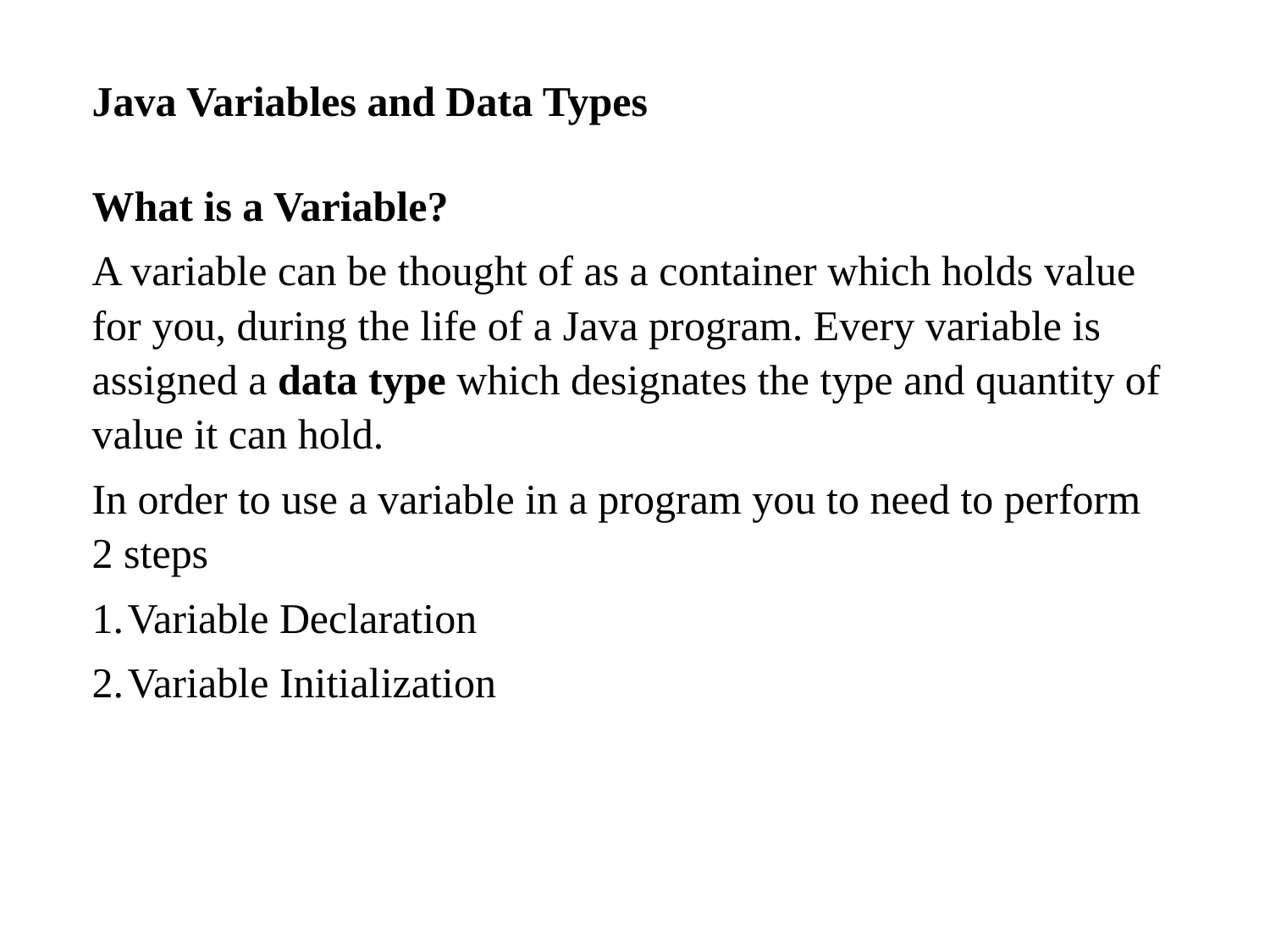

Java Variables and Data Types

What is a Variable?
A variable can be thought of as a container which holds value for you, during the life of a Java program. Every variable is assigned a data type which designates the type and quantity of value it can hold.
In order to use a variable in a program you to need to perform 2 steps
Variable Declaration
Variable Initialization